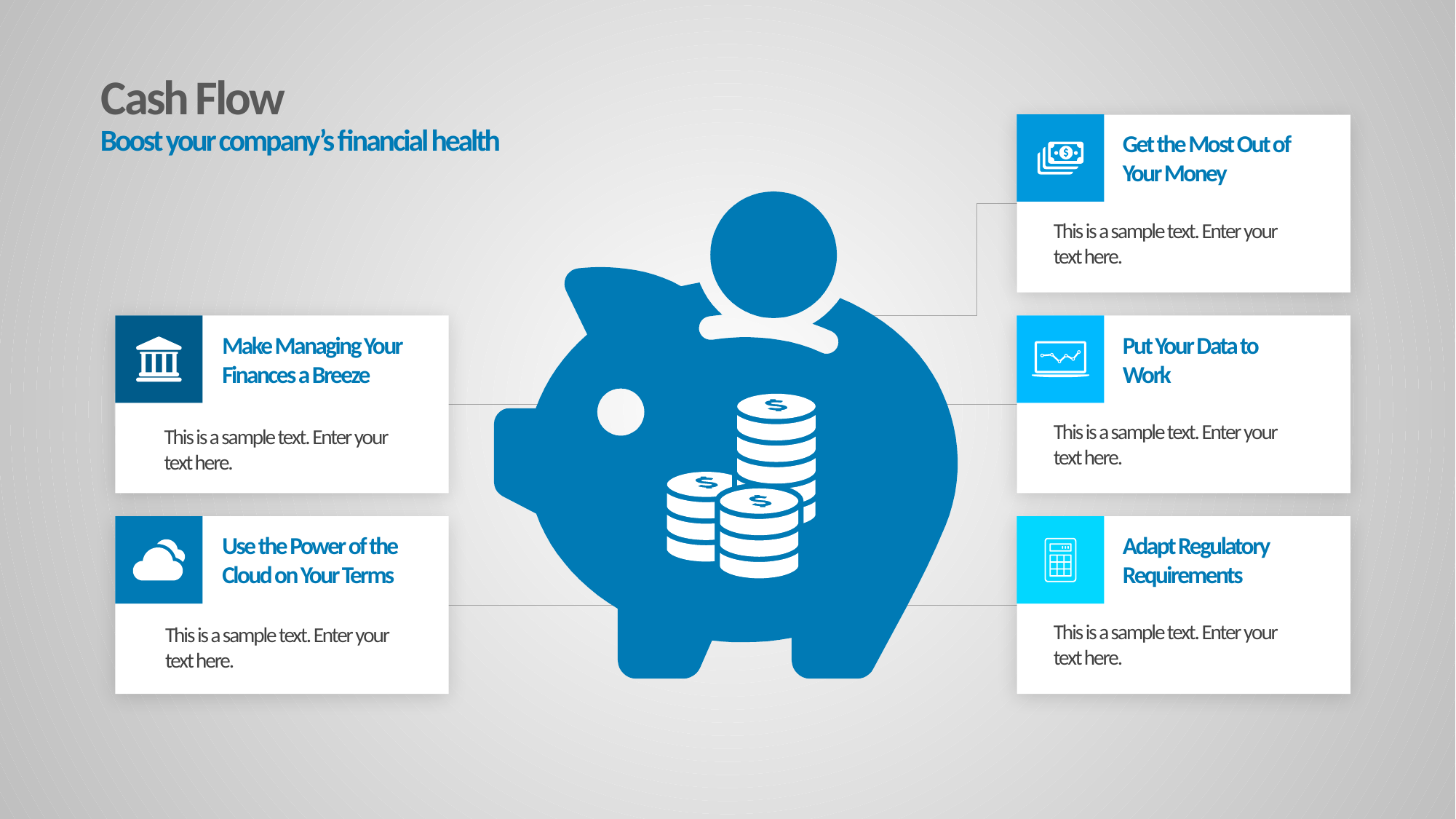

Cash Flow

Get the Most Out of Your Money

This is a sample text. Enter your text here.
Boost your company’s financial health

Make Managing Your Finances a Breeze

This is a sample text. Enter your text here.

Put Your Data to Work

This is a sample text. Enter your text here.

Use the Power of the Cloud on Your Terms

This is a sample text. Enter your text here.

Adapt Regulatory Requirements

This is a sample text. Enter your text here.